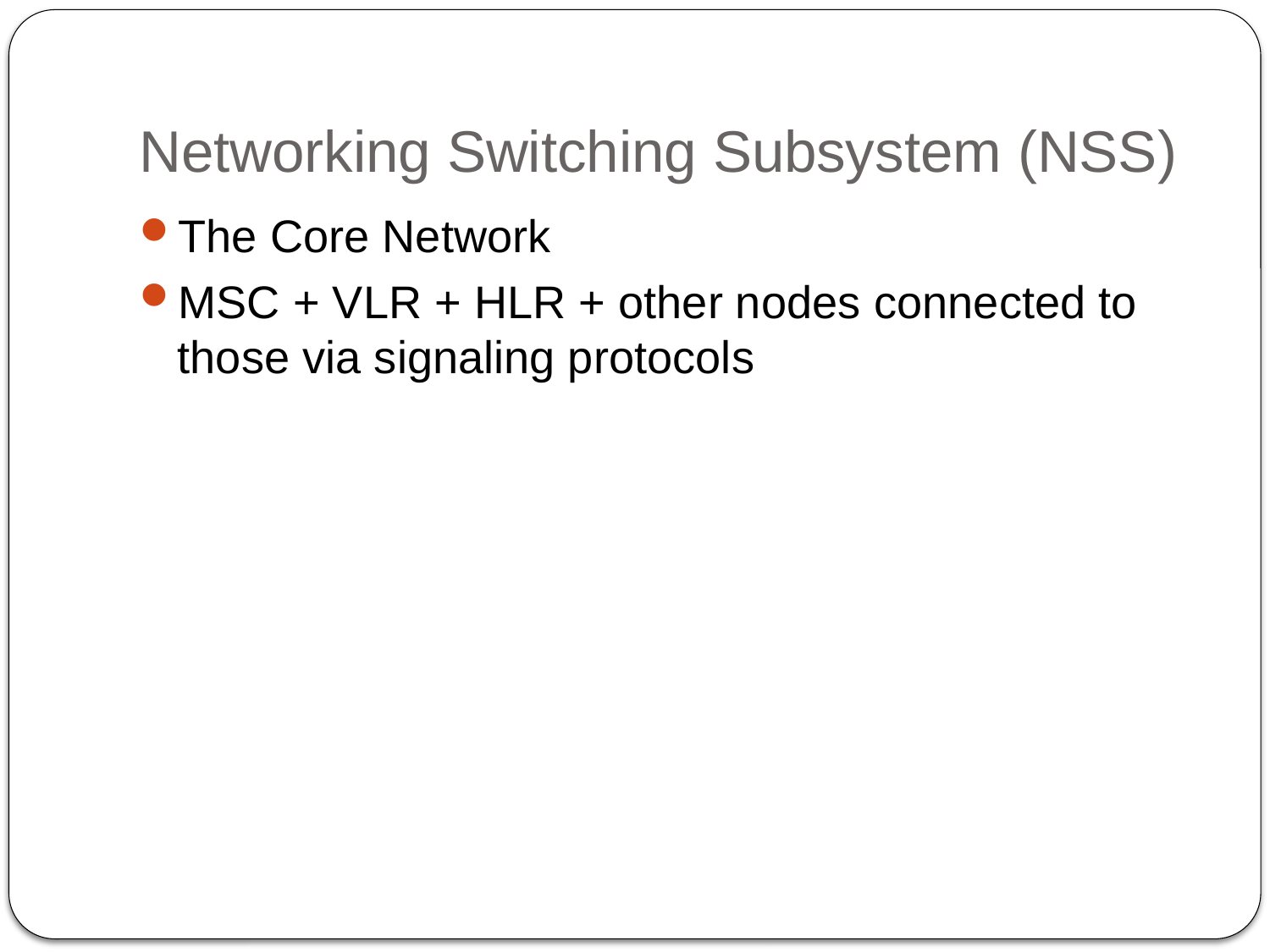

# Networking Switching Subsystem (NSS)
The Core Network
MSC + VLR + HLR + other nodes connected to those via signaling protocols